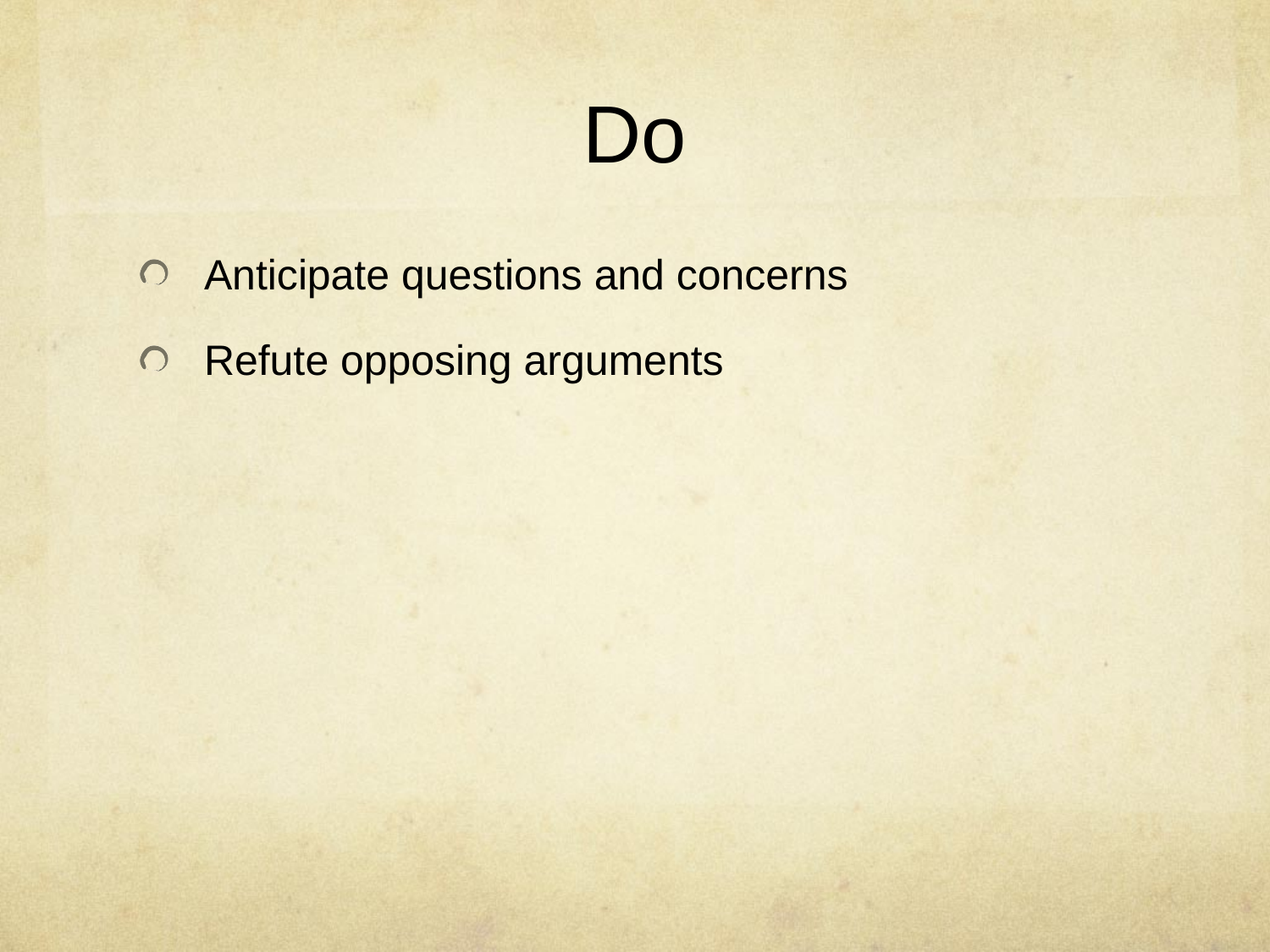

# Do
Anticipate questions and concerns
Refute opposing arguments